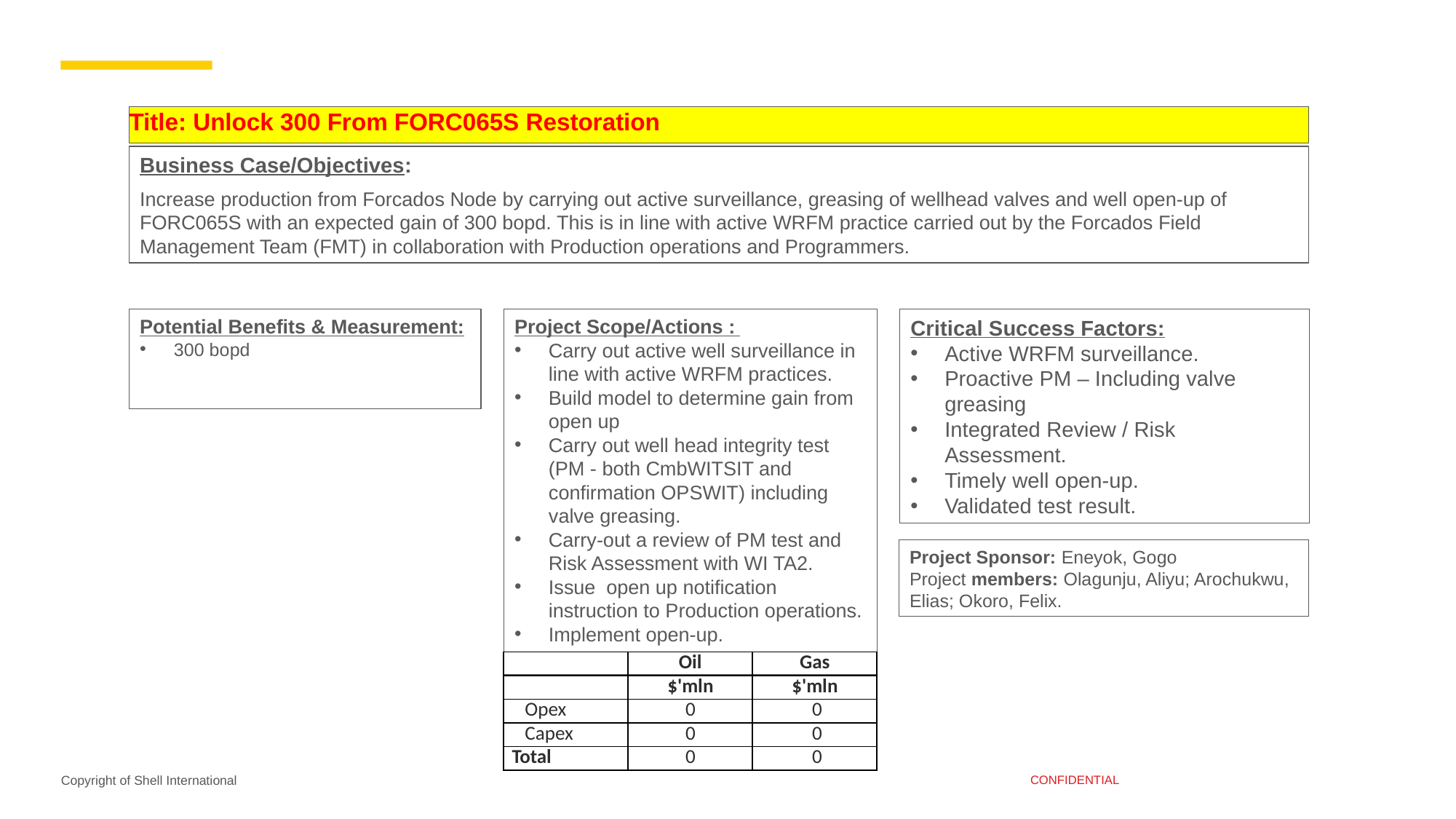

# Title: Unlock 300 From FORC065S Restoration
Business Case/Objectives:
Increase production from Forcados Node by carrying out active surveillance, greasing of wellhead valves and well open-up of FORC065S with an expected gain of 300 bopd. This is in line with active WRFM practice carried out by the Forcados Field Management Team (FMT) in collaboration with Production operations and Programmers.
Potential Benefits & Measurement:
300 bopd

Project Scope/Actions :
Carry out active well surveillance in line with active WRFM practices.
Build model to determine gain from open up
Carry out well head integrity test (PM - both CmbWITSIT and confirmation OPSWIT) including valve greasing.
Carry-out a review of PM test and Risk Assessment with WI TA2.
Issue  open up notification instruction to Production operations.
Implement open-up.

Critical Success Factors:
Active WRFM surveillance.
Proactive PM – Including valve greasing
Integrated Review / Risk Assessment.
Timely well open-up.
Validated test result.
Project Sponsor: Eneyok, Gogo
Project members: Olagunju, Aliyu; Arochukwu, Elias; Okoro, Felix.
|  | Oil | Gas |
| --- | --- | --- |
|  | $'mln | $'mln |
| Opex | 0 | 0 |
| Capex | 0 | 0 |
| Total | 0 | 0 |